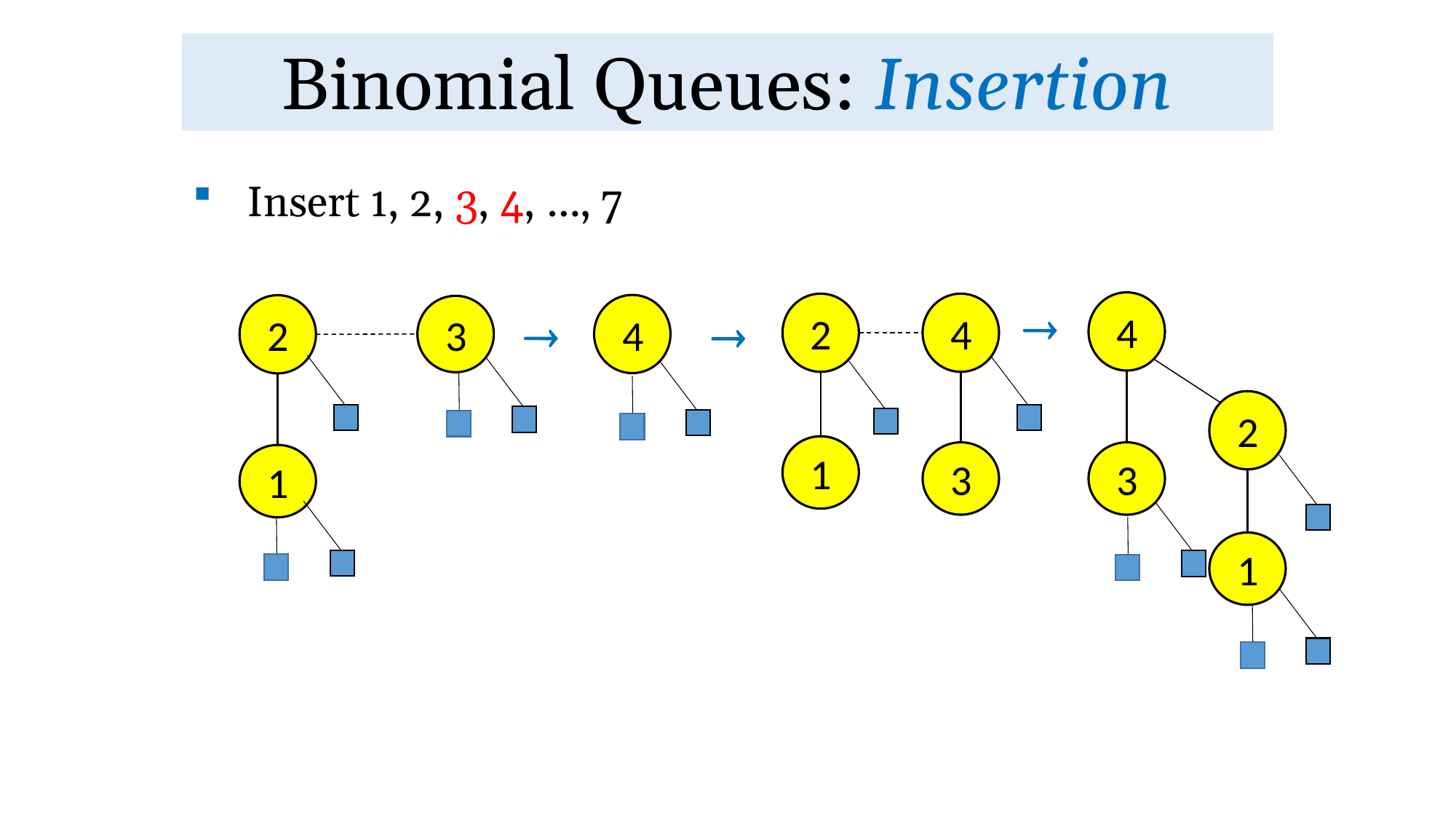

# Binomial Queues: Insertion
Insert 1, 2, 3, 4, …, 7
 4
 3
 2
 1

 2
 1
 4
 3

 4
→

→
 2
 1

 3

→